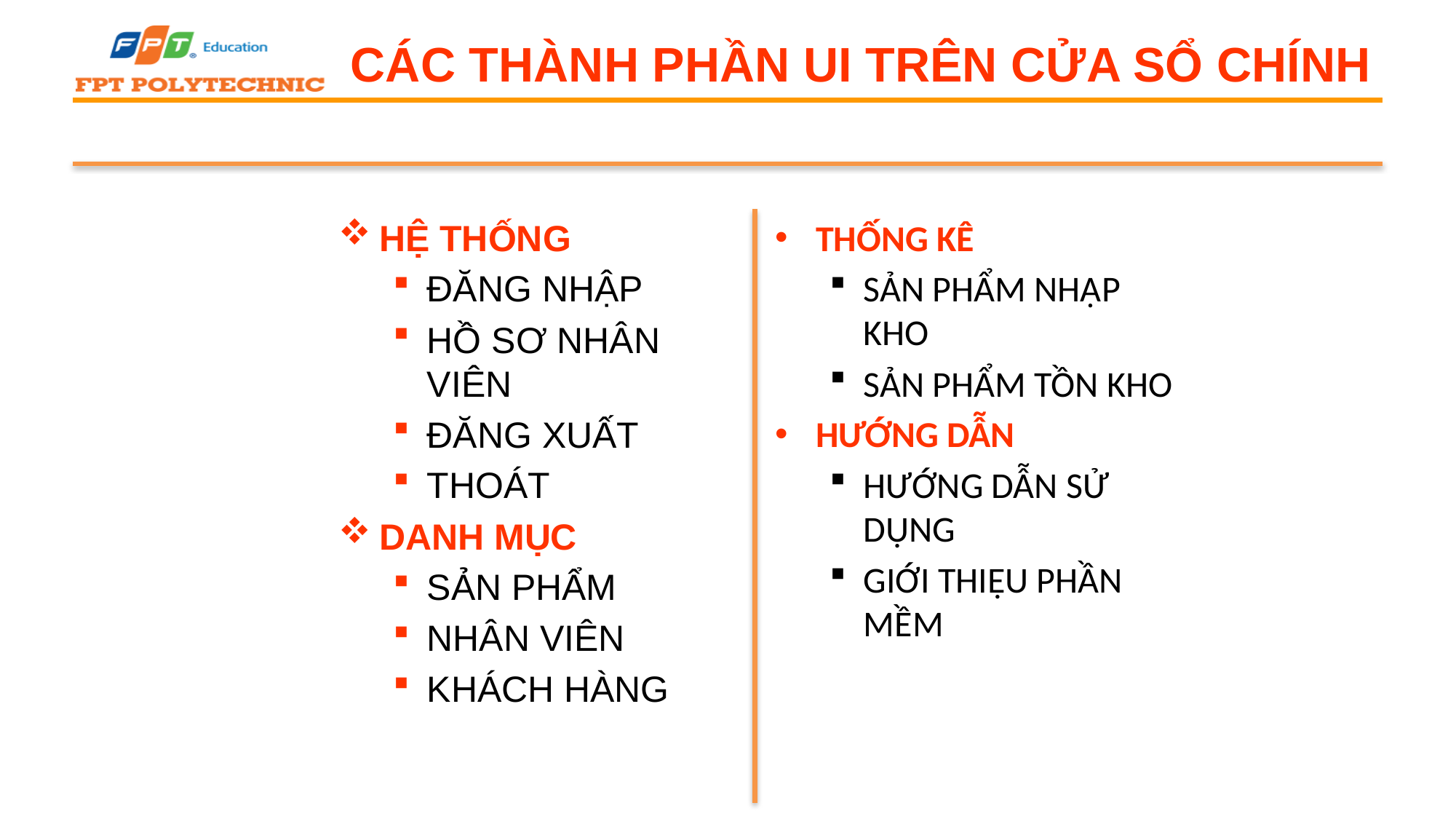

# Các thành phần UI trên cửa sổ chính
Hệ thống
Đăng Nhập
Hồ sơ nhân viên
Đăng xuất
Thoát
Danh Mục
Sản Phẩm
Nhân Viên
Khách Hàng

Thống kê
Sản Phẩm Nhập Kho
Sản Phẩm Tồn Kho
Hướng Dẫn
Hướng dẫn sử dụng
Giới thiệu Phần Mềm